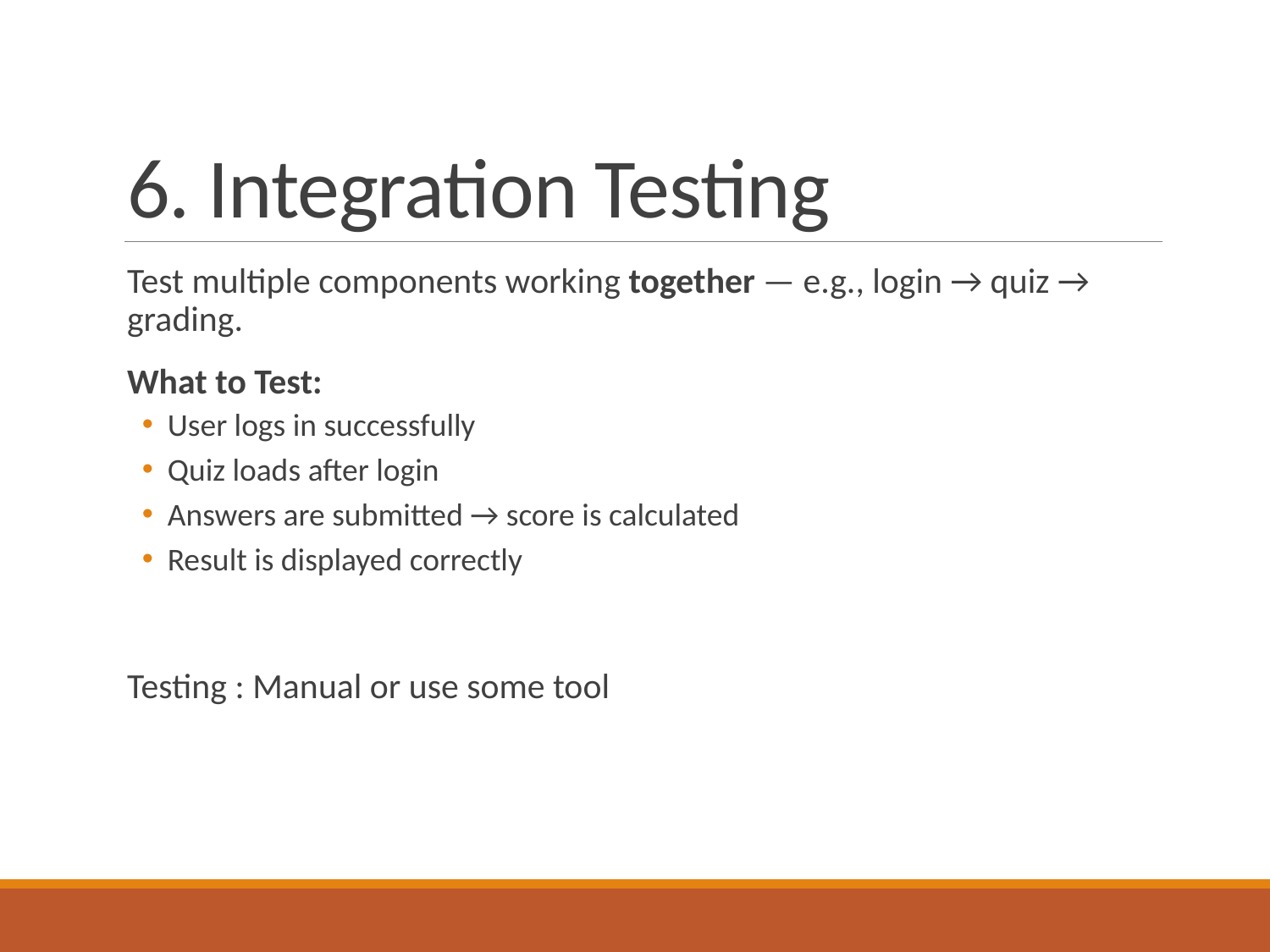

# 6. Integration Testing
Test multiple components working together — e.g., login → quiz → grading.
What to Test:
User logs in successfully
Quiz loads after login
Answers are submitted → score is calculated
Result is displayed correctly

Testing : Manual or use some tool